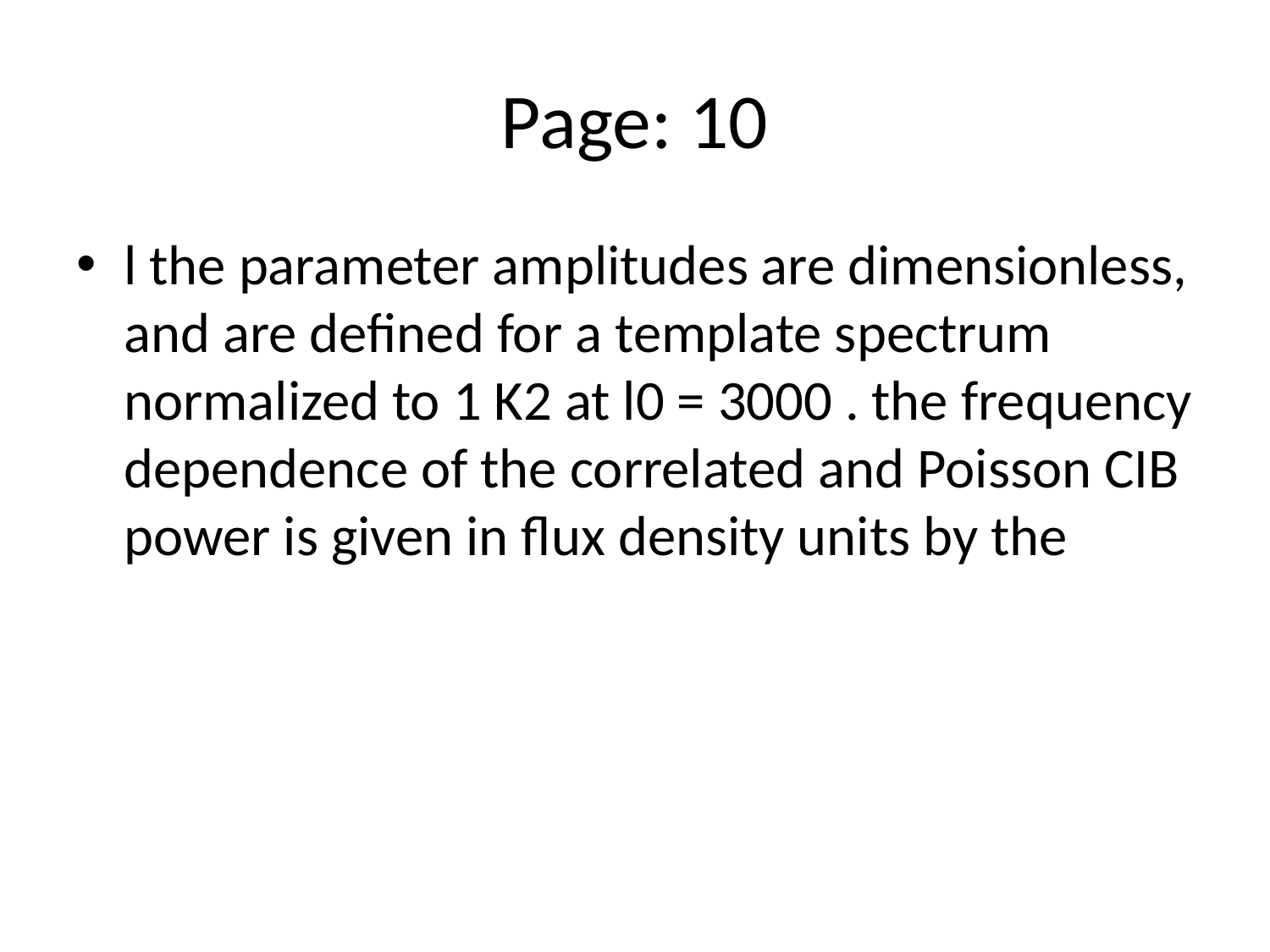

# Page: 10
l the parameter amplitudes are dimensionless, and are defined for a template spectrum normalized to 1 K2 at l0 = 3000 . the frequency dependence of the correlated and Poisson CIB power is given in flux density units by the